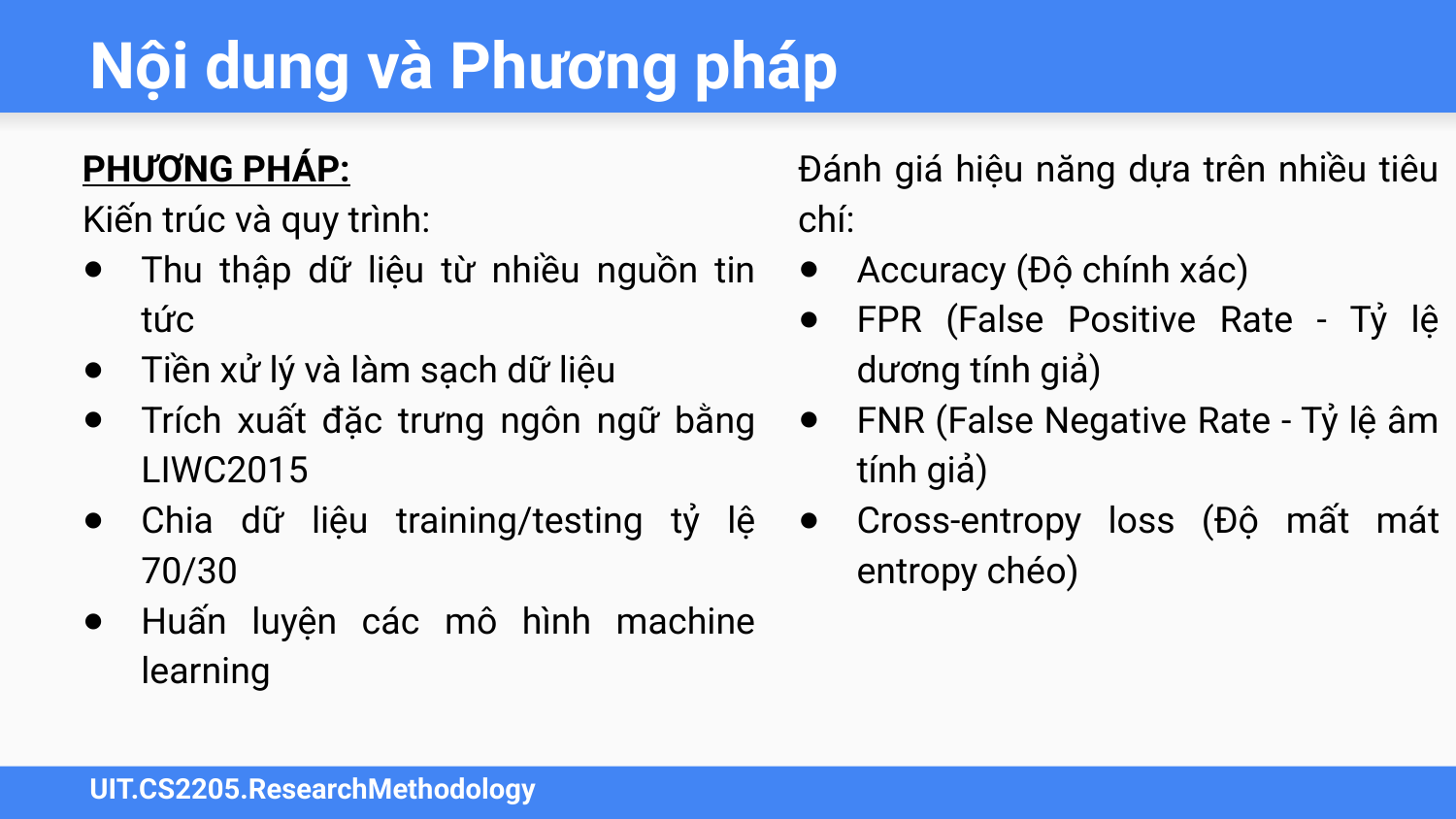

# Nội dung và Phương pháp
PHƯƠNG PHÁP:
Kiến trúc và quy trình:
Thu thập dữ liệu từ nhiều nguồn tin tức
Tiền xử lý và làm sạch dữ liệu
Trích xuất đặc trưng ngôn ngữ bằng LIWC2015
Chia dữ liệu training/testing tỷ lệ 70/30
Huấn luyện các mô hình machine learning
Đánh giá hiệu năng dựa trên nhiều tiêu chí:
Accuracy (Độ chính xác)
FPR (False Positive Rate - Tỷ lệ dương tính giả)
FNR (False Negative Rate - Tỷ lệ âm tính giả)
Cross-entropy loss (Độ mất mát entropy chéo)